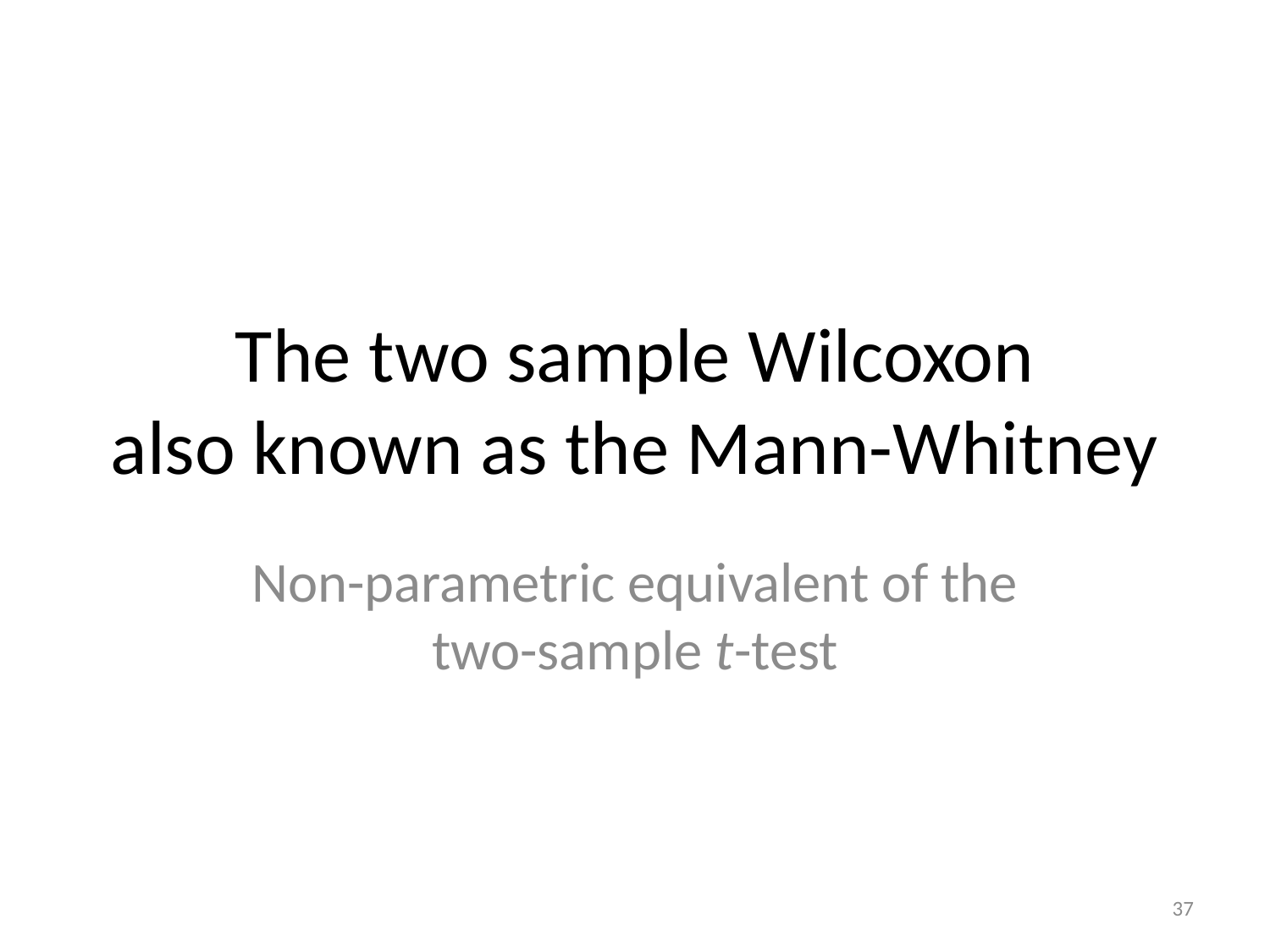

# The two sample Wilcoxon also known as the Mann-Whitney
Non-parametric equivalent of the two-sample t-test
37